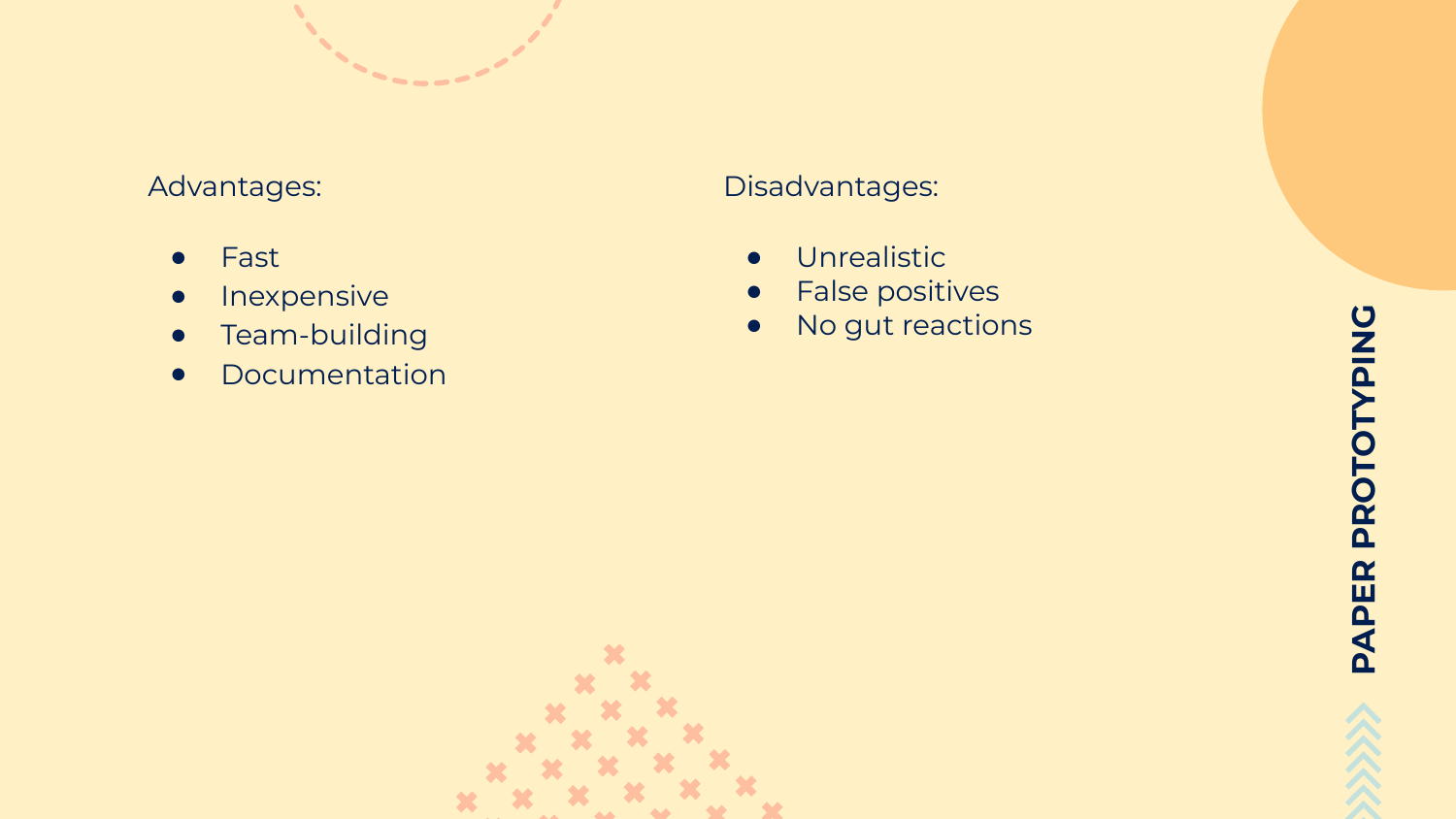

# PAPER PROTOTYPING
Advantages:
Fast
Inexpensive
Team-building
Documentation
Disadvantages:
Unrealistic
False positives
No gut reactions